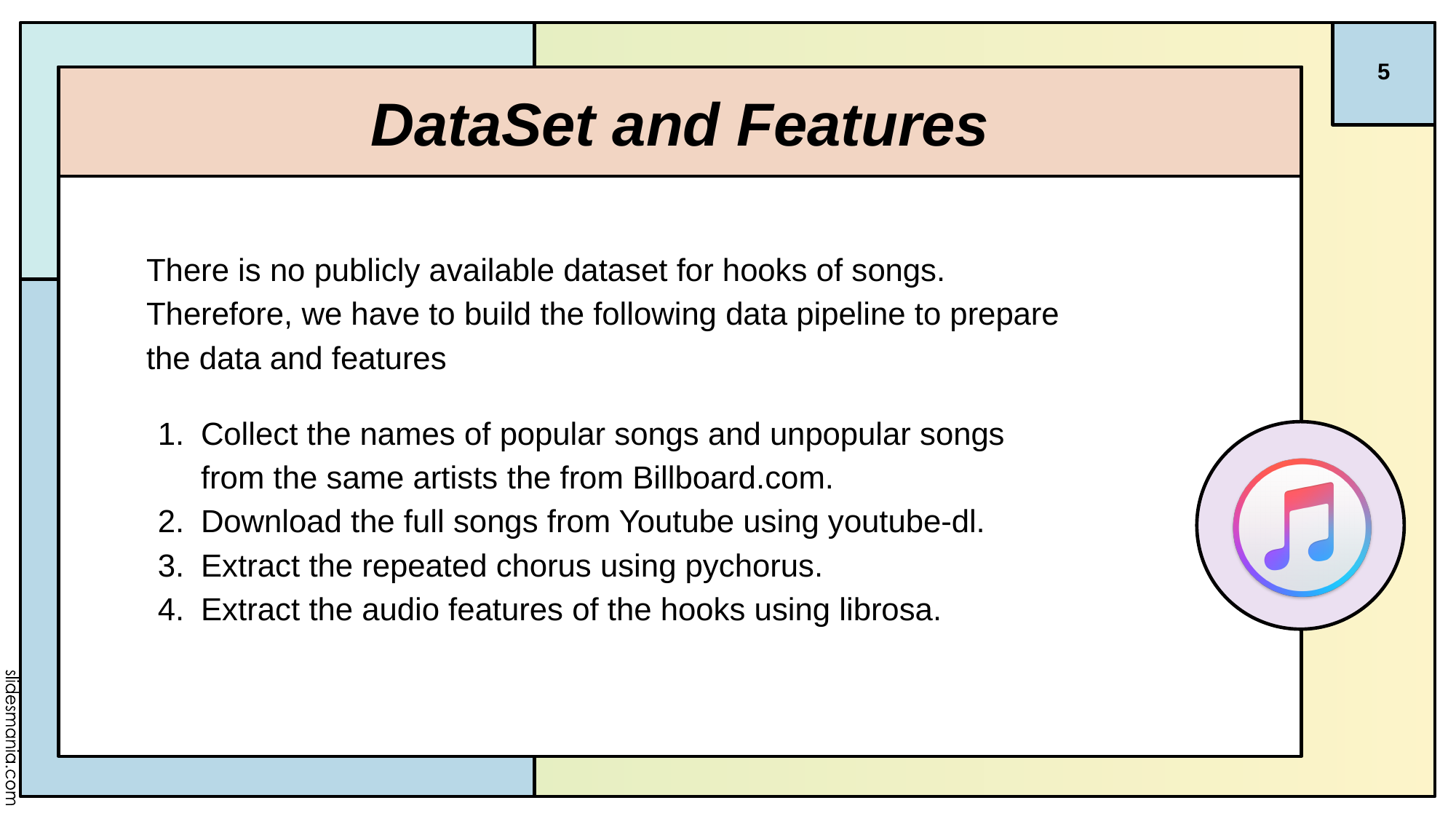

5
# DataSet and Features
There is no publicly available dataset for hooks of songs. Therefore, we have to build the following data pipeline to prepare the data and features
Collect the names of popular songs and unpopular songs from the same artists the from Billboard.com.
Download the full songs from Youtube using youtube-dl.
Extract the repeated chorus using pychorus.
Extract the audio features of the hooks using librosa.